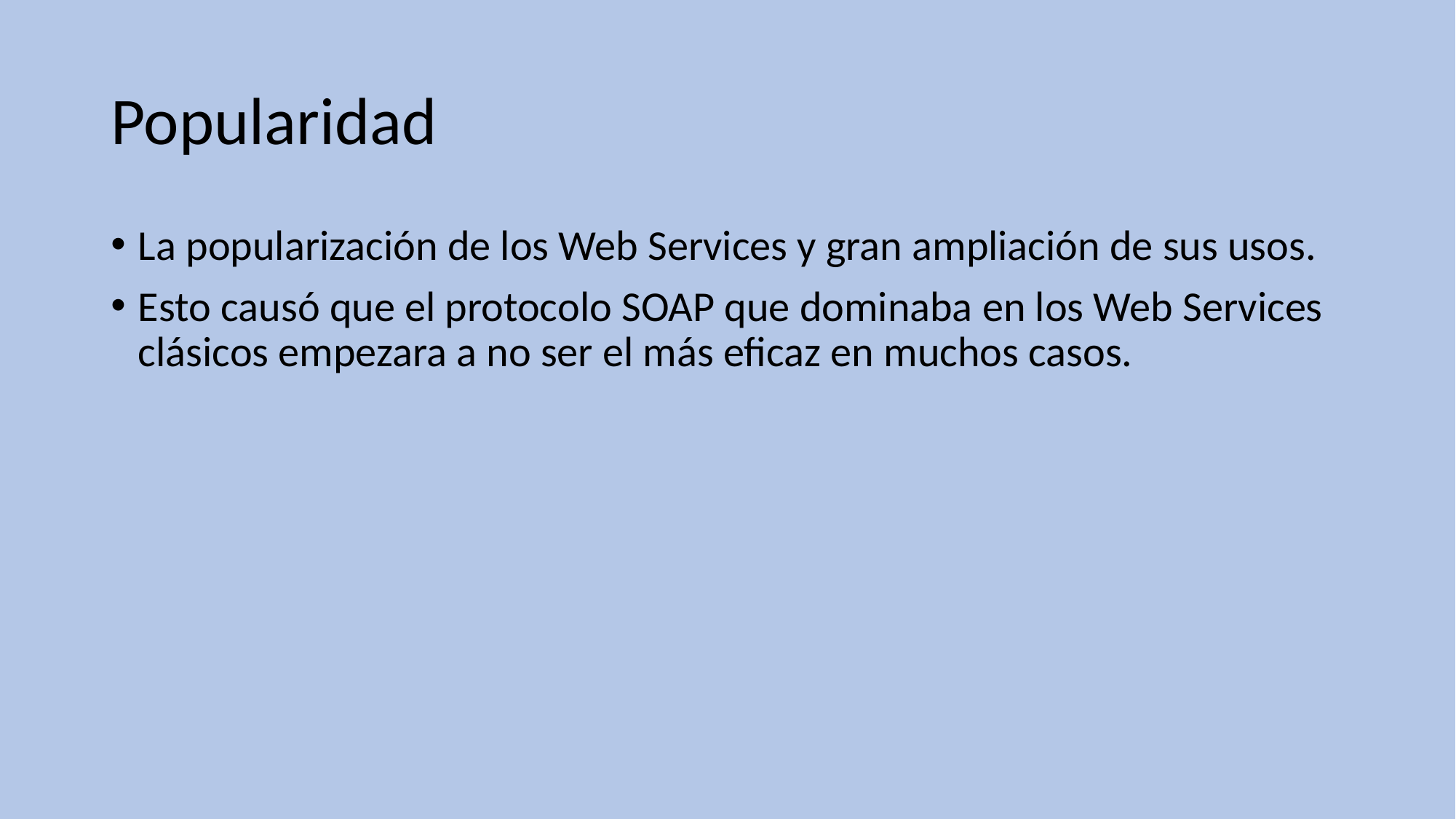

# Popularidad
La popularización de los Web Services y gran ampliación de sus usos.
Esto causó que el protocolo SOAP que dominaba en los Web Services clásicos empezara a no ser el más eficaz en muchos casos.